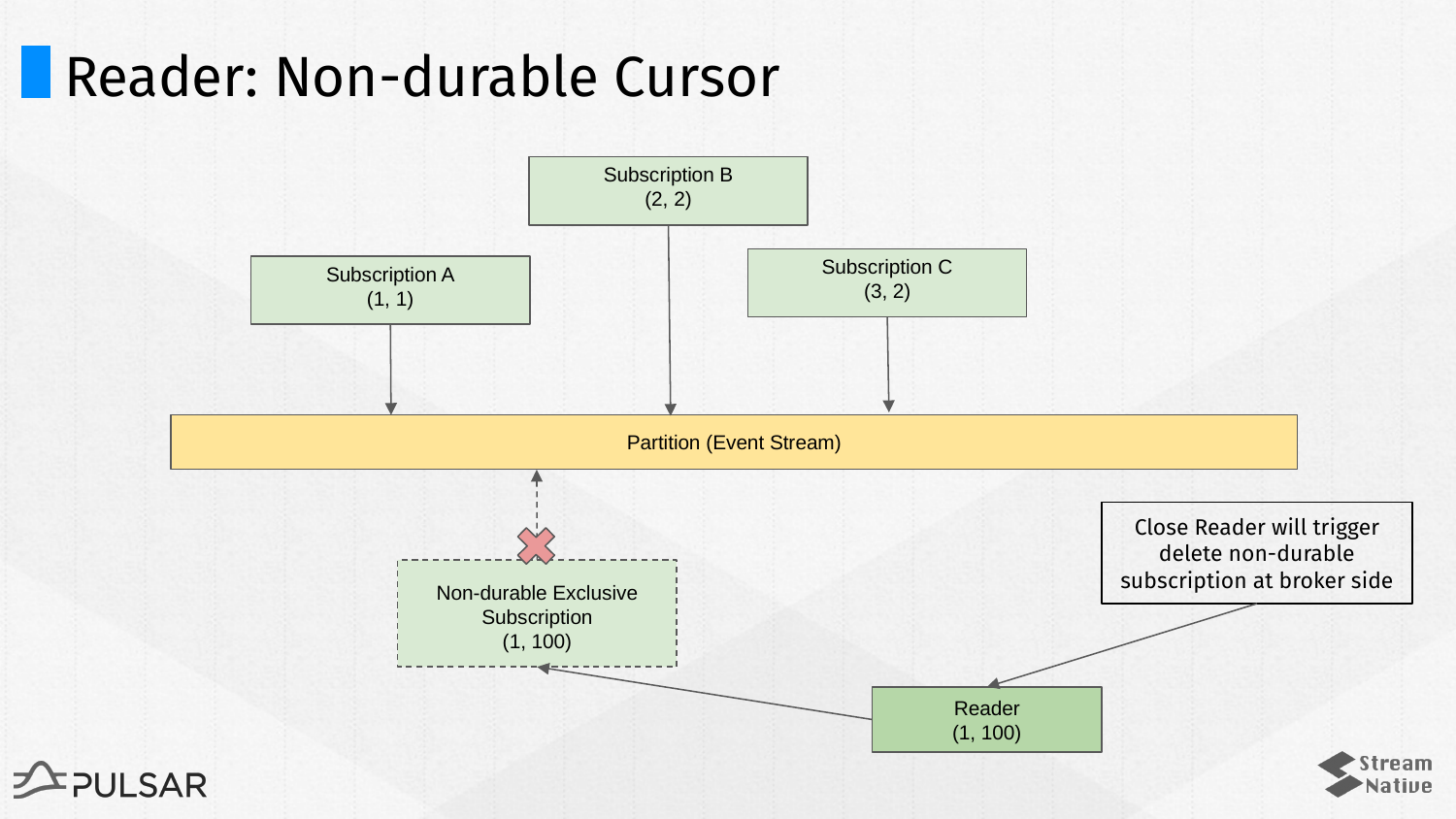

# Reader: Non-durable Cursor
Subscription B
(2, 2)
Subscription C
(3, 2)
Subscription A
(1, 1)
Partition (Event Stream)
Close Reader will trigger delete non-durable subscription at broker side

Non-durable Exclusive Subscription
(1, 100)
Reader
(1, 100)